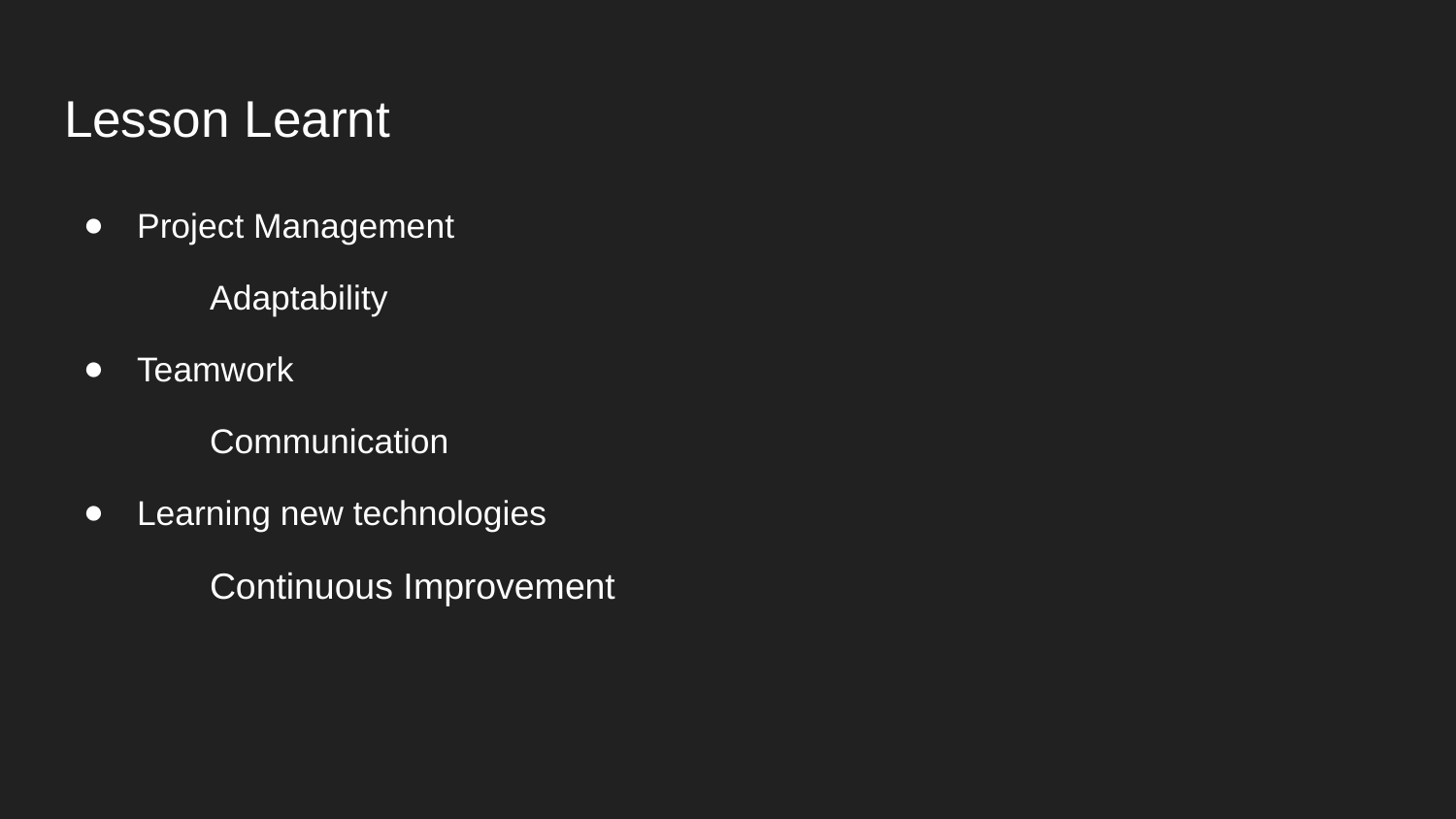

# Lesson Learnt
Project Management
Adaptability
Teamwork
Communication
Learning new technologies
Continuous Improvement